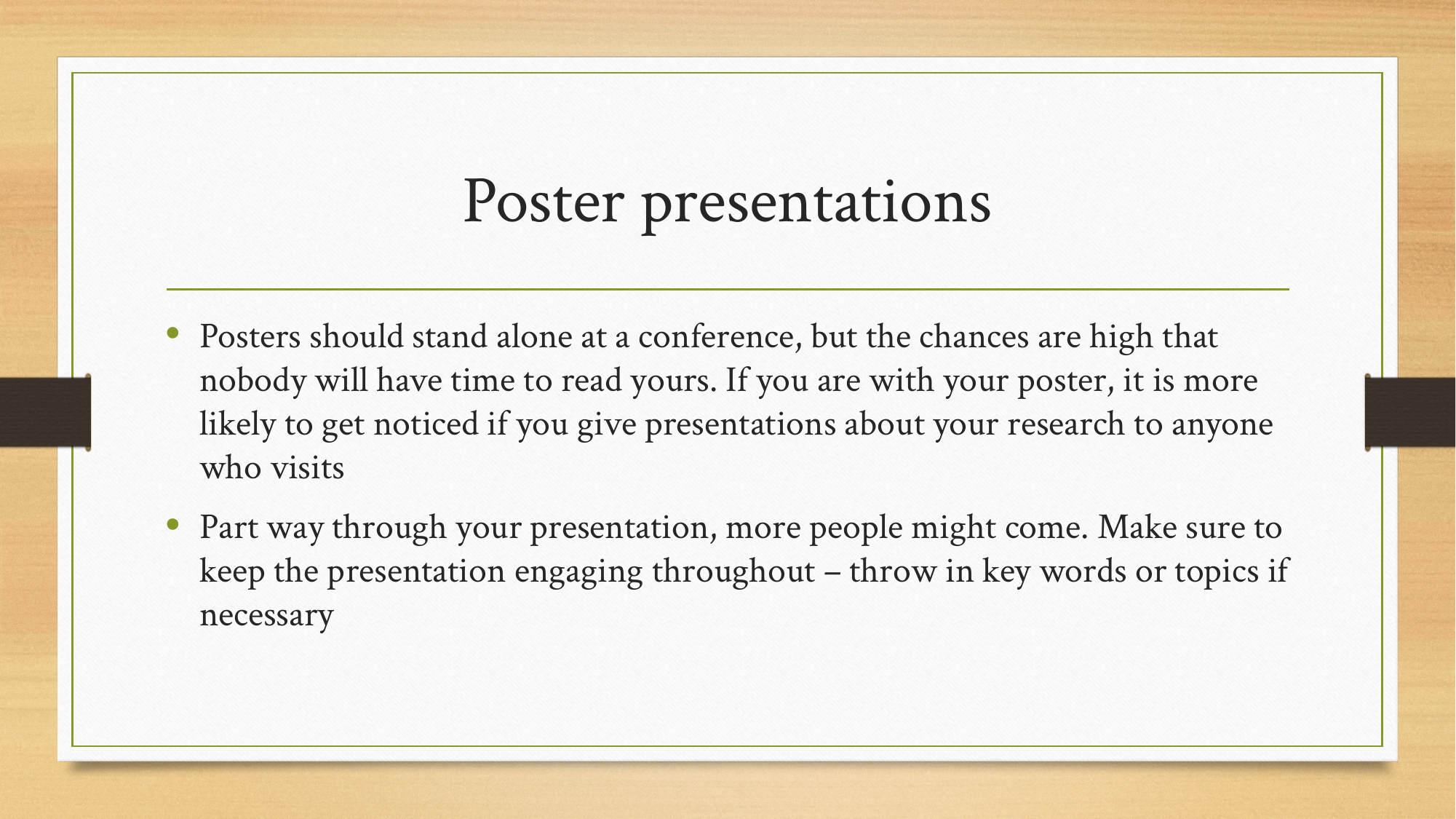

# Poster presentations
Posters should stand alone at a conference, but the chances are high that nobody will have time to read yours. If you are with your poster, it is more likely to get noticed if you give presentations about your research to anyone who visits
Part way through your presentation, more people might come. Make sure to keep the presentation engaging throughout – throw in key words or topics if necessary